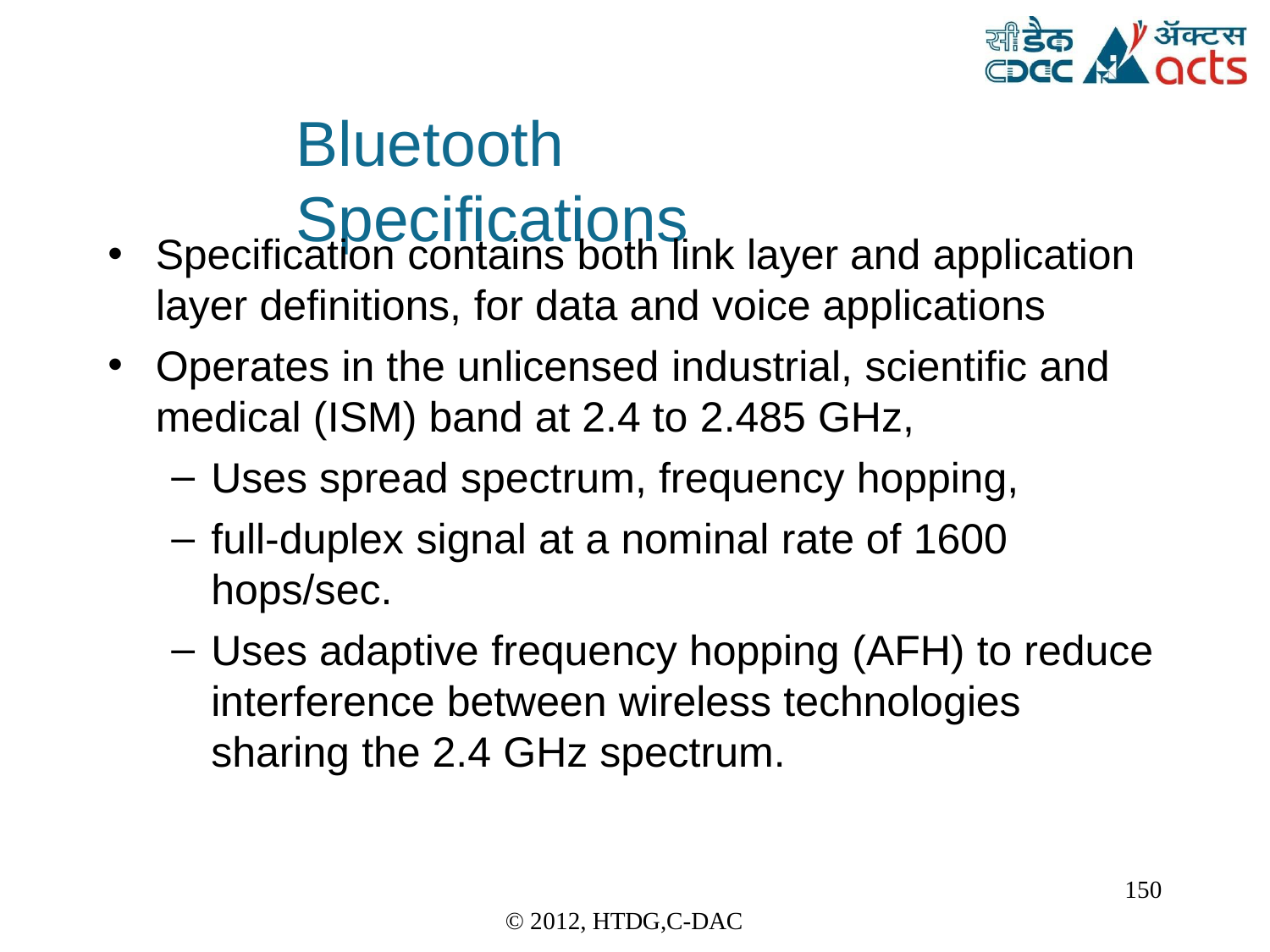

Bluetooth	Specifications
Specification contains both link layer and application
layer definitions, for data and voice applications

Operates in the unlicensed industrial, scientific and medical (ISM) band at 2.4 to 2.485 GHz,

Uses spread spectrum, frequency hopping,

full-duplex signal at a nominal rate of 1600
hops/sec.

Uses adaptive frequency hopping (AFH) to reduce interference between wireless technologies sharing the 2.4 GHz spectrum.
150
© 2012, HTDG,C-DAC